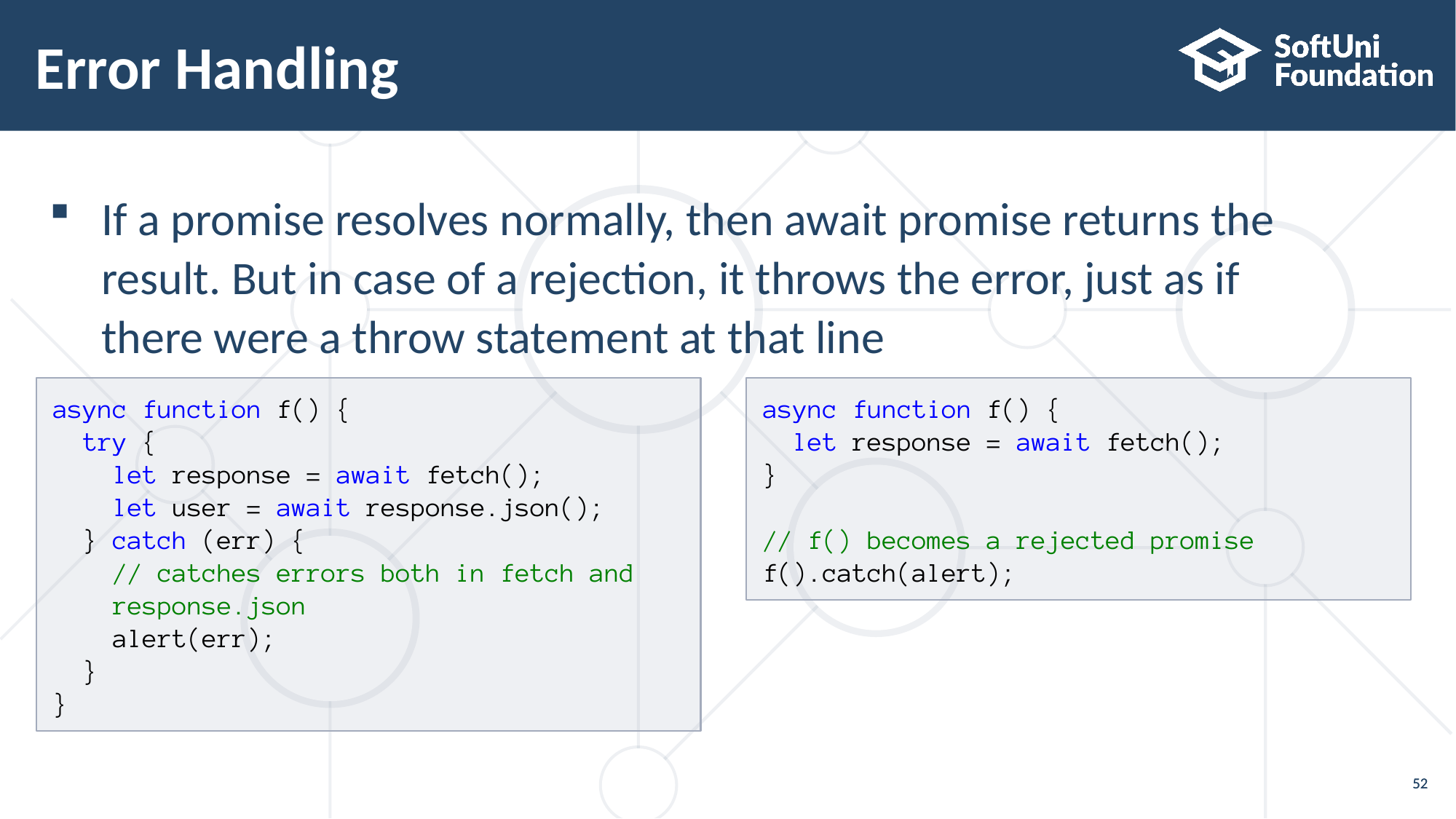

# Error Handling
If a promise resolves normally, then await promise returns the
result. But in case of a rejection, it throws the error, just as if
there were a throw statement at that line
async function f() {
  try {
    let response = await fetch();
    let user = await response.json();
  } catch (err) {
    // catches errors both in fetch and
    response.json
    alert(err);
  }
}
async function f() {
  let response = await fetch();
}
// f() becomes a rejected promise
f().catch(alert);
52
52